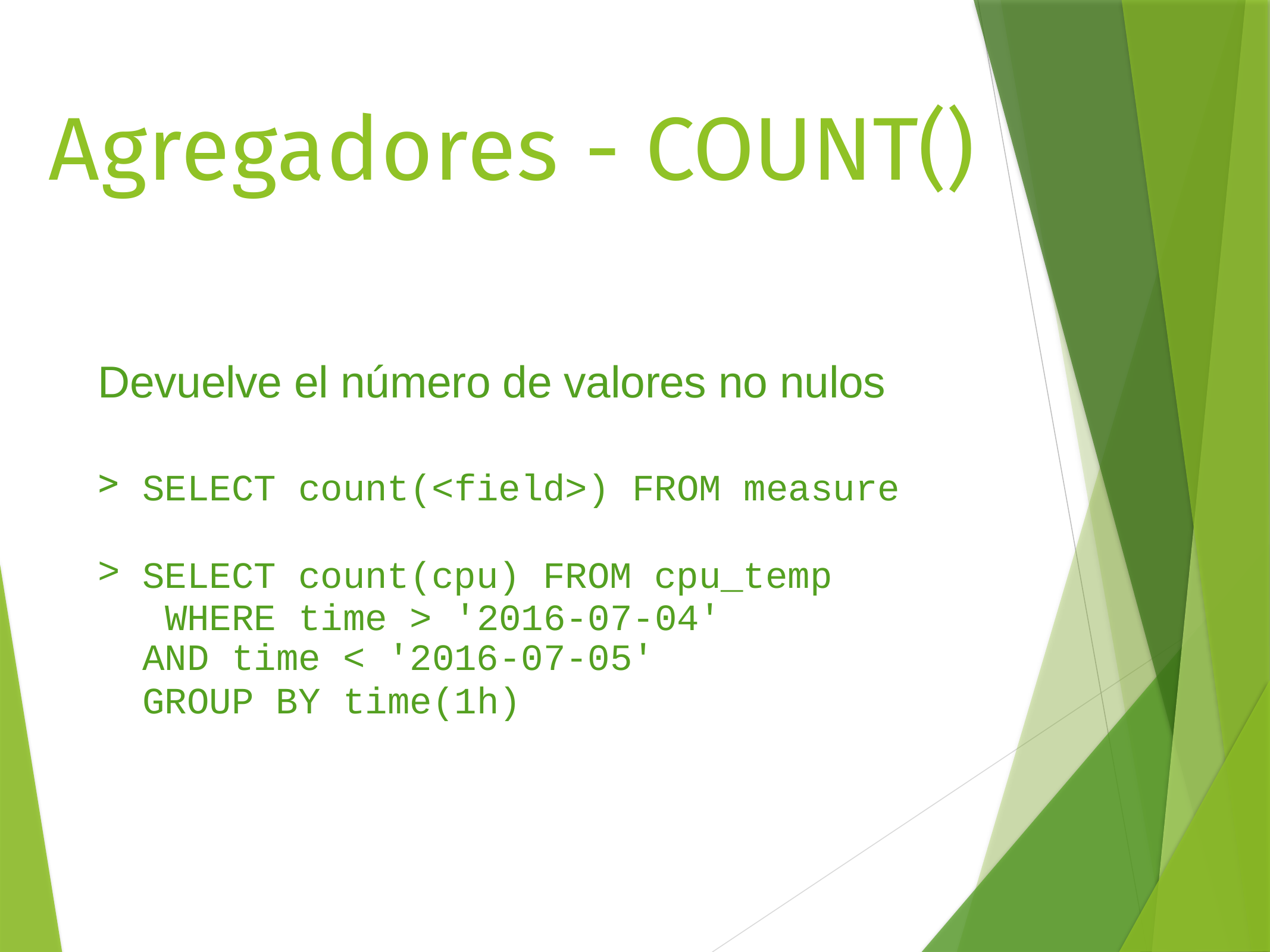

# Agregadores - COUNT()
Devuelve el número de valores no nulos

SELECT count(<field>) FROM measure

SELECT count(cpu) FROM cpu_temp  WHERE time > '2016-07-04'
AND time < '2016-07-05'
GROUP BY time(1h)